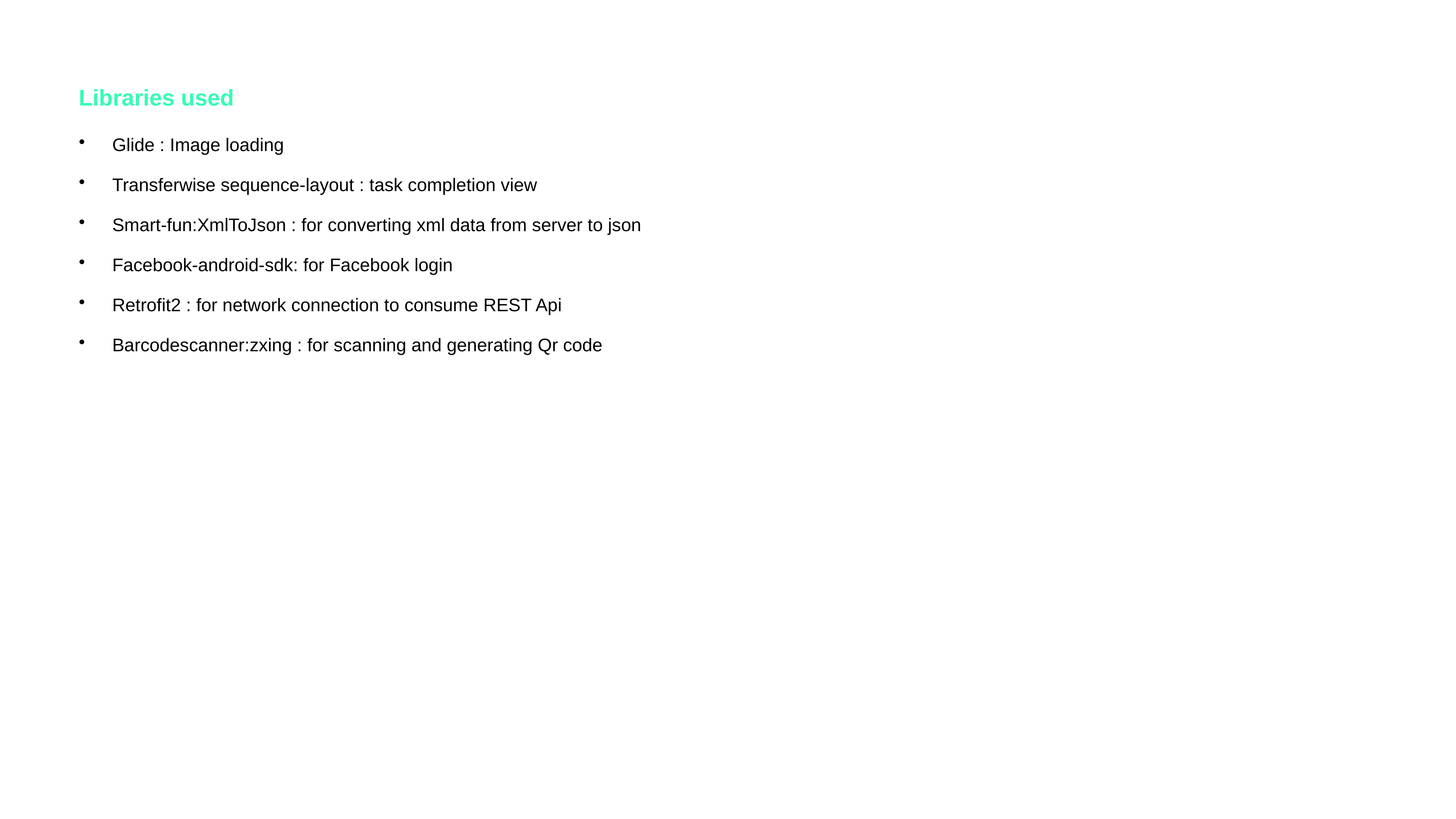

Libraries used
Glide : Image loading
Transferwise sequence-layout : task completion view
Smart-fun:XmlToJson : for converting xml data from server to json
Facebook-android-sdk: for Facebook login
Retrofit2 : for network connection to consume REST Api
Barcodescanner:zxing : for scanning and generating Qr code